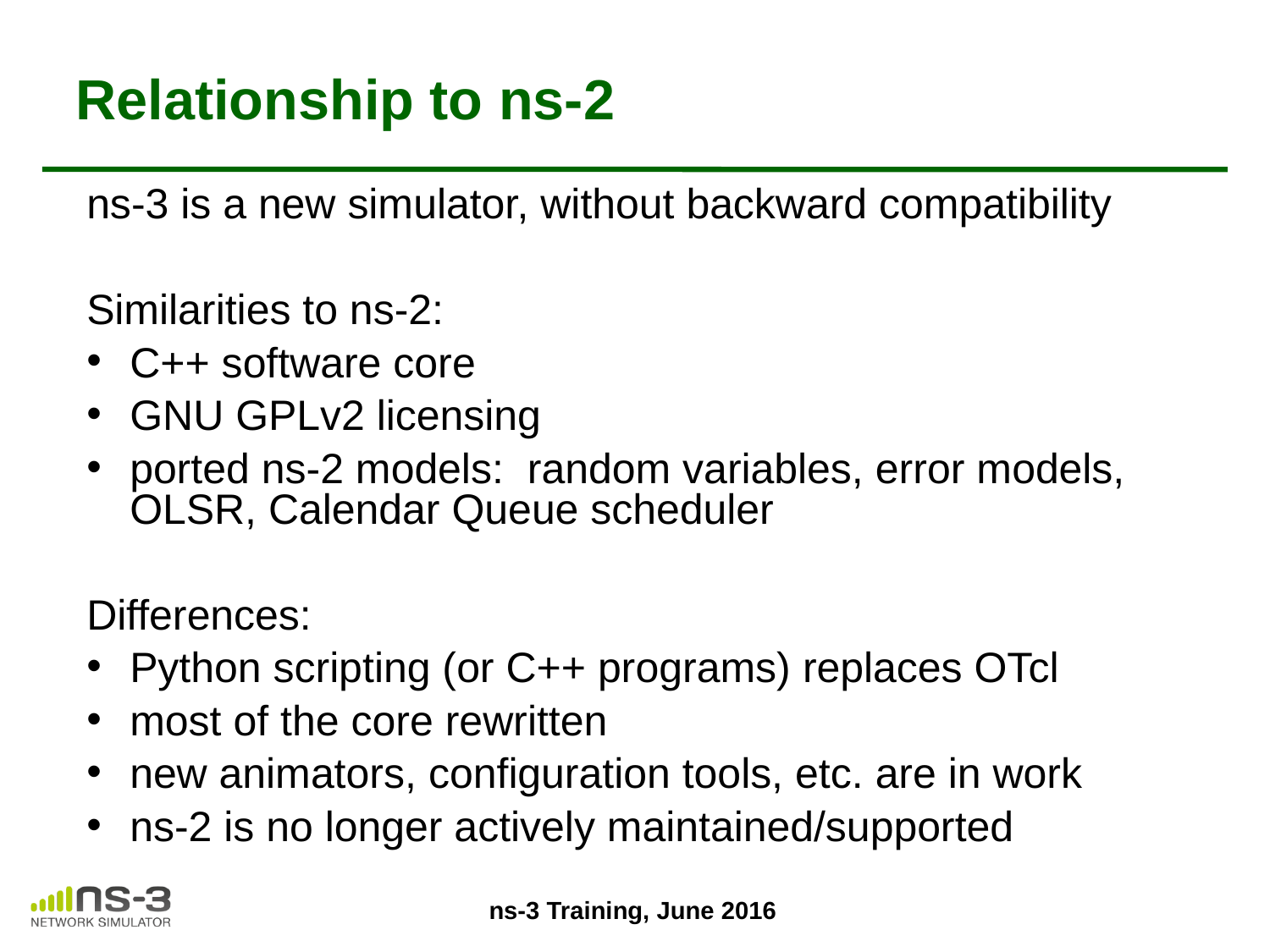

# Relationship to ns-2
ns-3 is a new simulator, without backward compatibility

Similarities to ns-2:
C++ software core
GNU GPLv2 licensing
ported ns-2 models:  random variables, error models, OLSR, Calendar Queue scheduler

Differences:
Python scripting (or C++ programs) replaces OTcl
most of the core rewritten
new animators, configuration tools, etc. are in work
ns-2 is no longer actively maintained/supported
ns-3 Training, June 2016